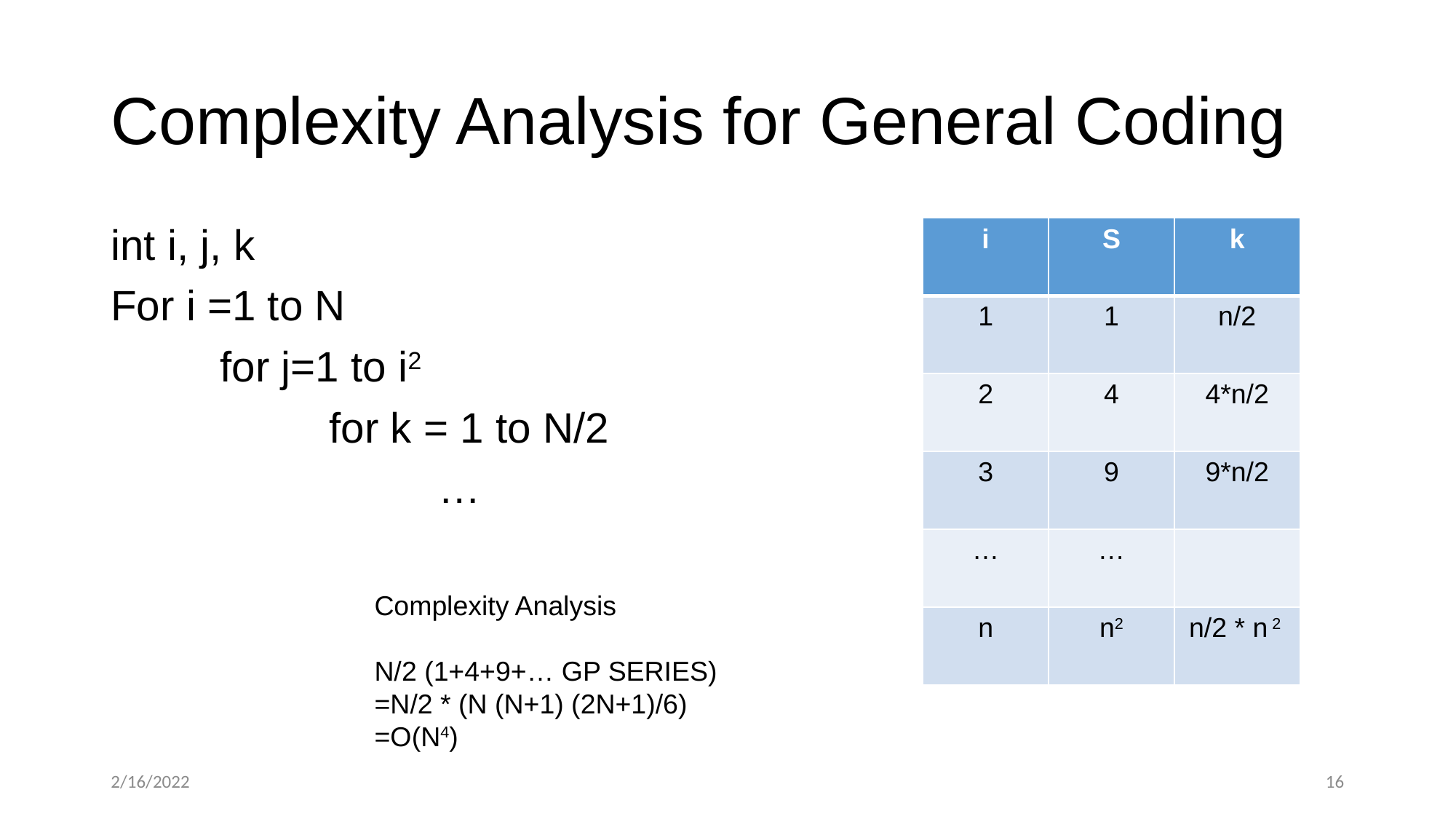

# Complexity Analysis for General Coding
int i, j, k
For i =1 to N
	for j=1 to i2
		for k = 1 to N/2
 			…

| i | S | k |
| --- | --- | --- |
| 1 | 1 | n/2 |
| 2 | 4 | 4\*n/2 |
| 3 | 9 | 9\*n/2 |
| … | … |  |
| n | n2 | n/2 \* n 2 |
Complexity Analysis

N/2 (1+4+9+… GP SERIES)
=N/2 * (N (N+1) (2N+1)/6)
=O(N4)
2/16/2022
16